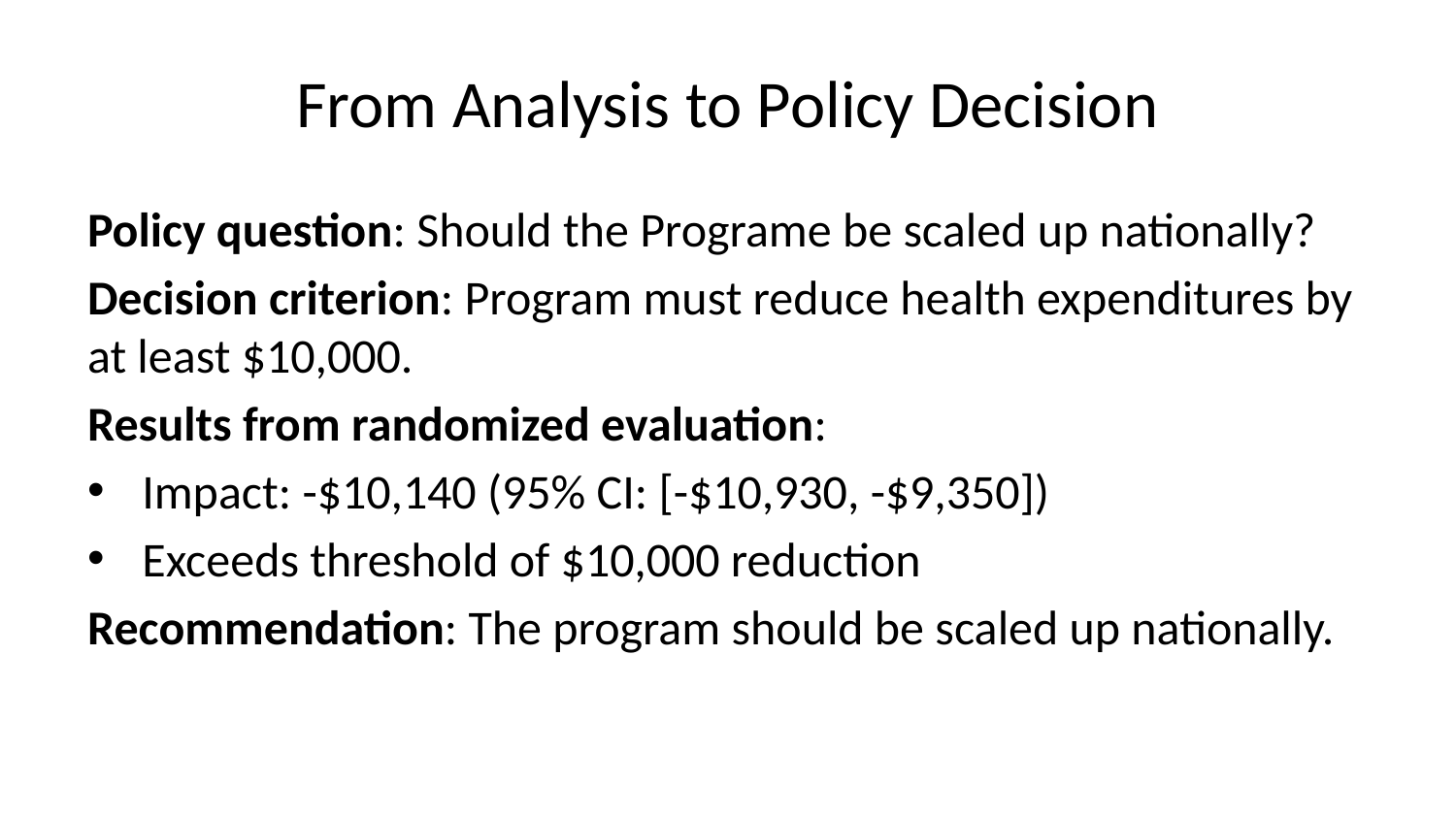

# From Analysis to Policy Decision
Policy question: Should the Programe be scaled up nationally?
Decision criterion: Program must reduce health expenditures by at least $10,000.
Results from randomized evaluation:
Impact: -$10,140 (95% CI: [-$10,930, -$9,350])
Exceeds threshold of $10,000 reduction
Recommendation: The program should be scaled up nationally.